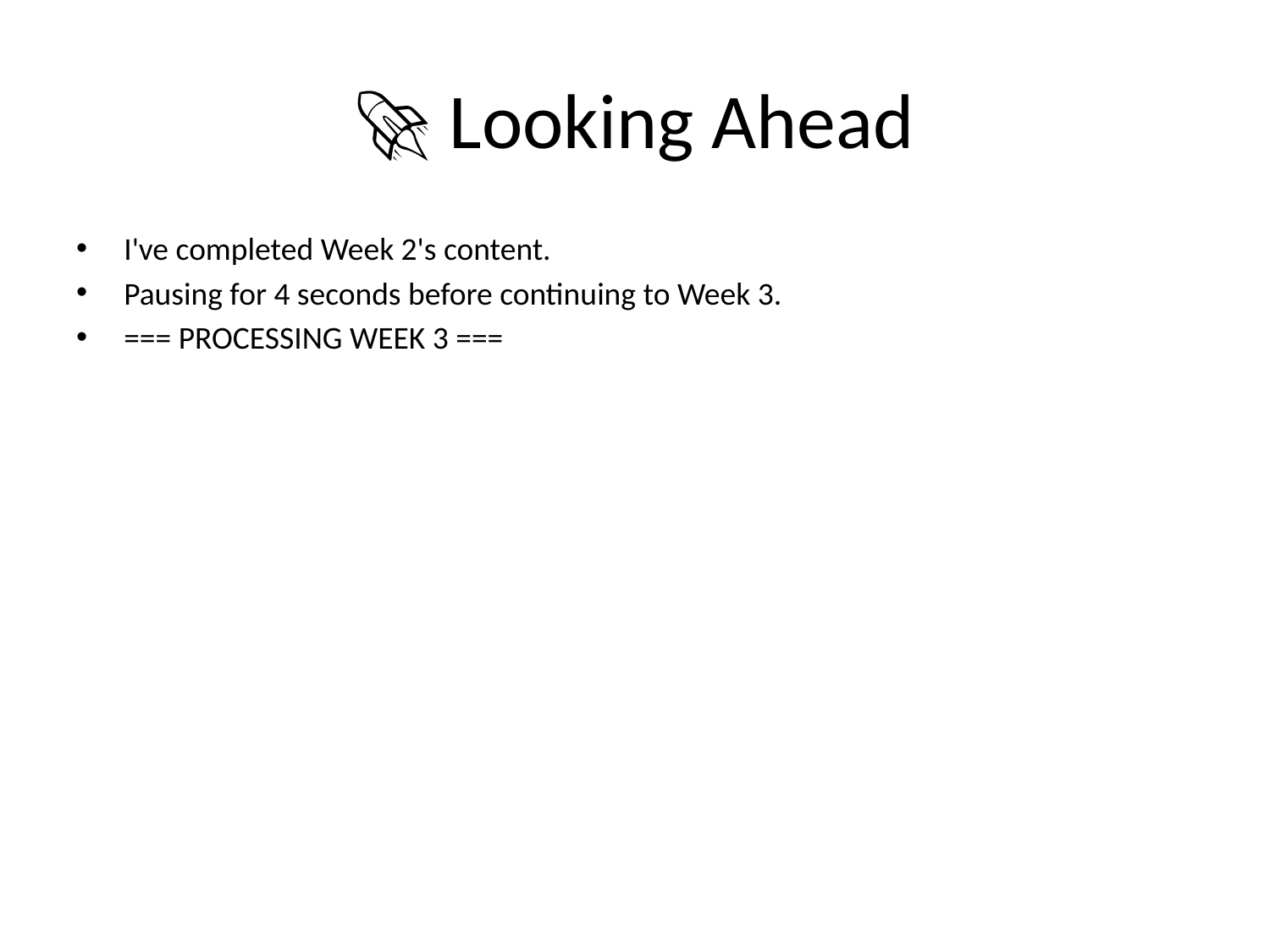

# 🚀 Looking Ahead
I've completed Week 2's content.
Pausing for 4 seconds before continuing to Week 3.
=== PROCESSING WEEK 3 ===